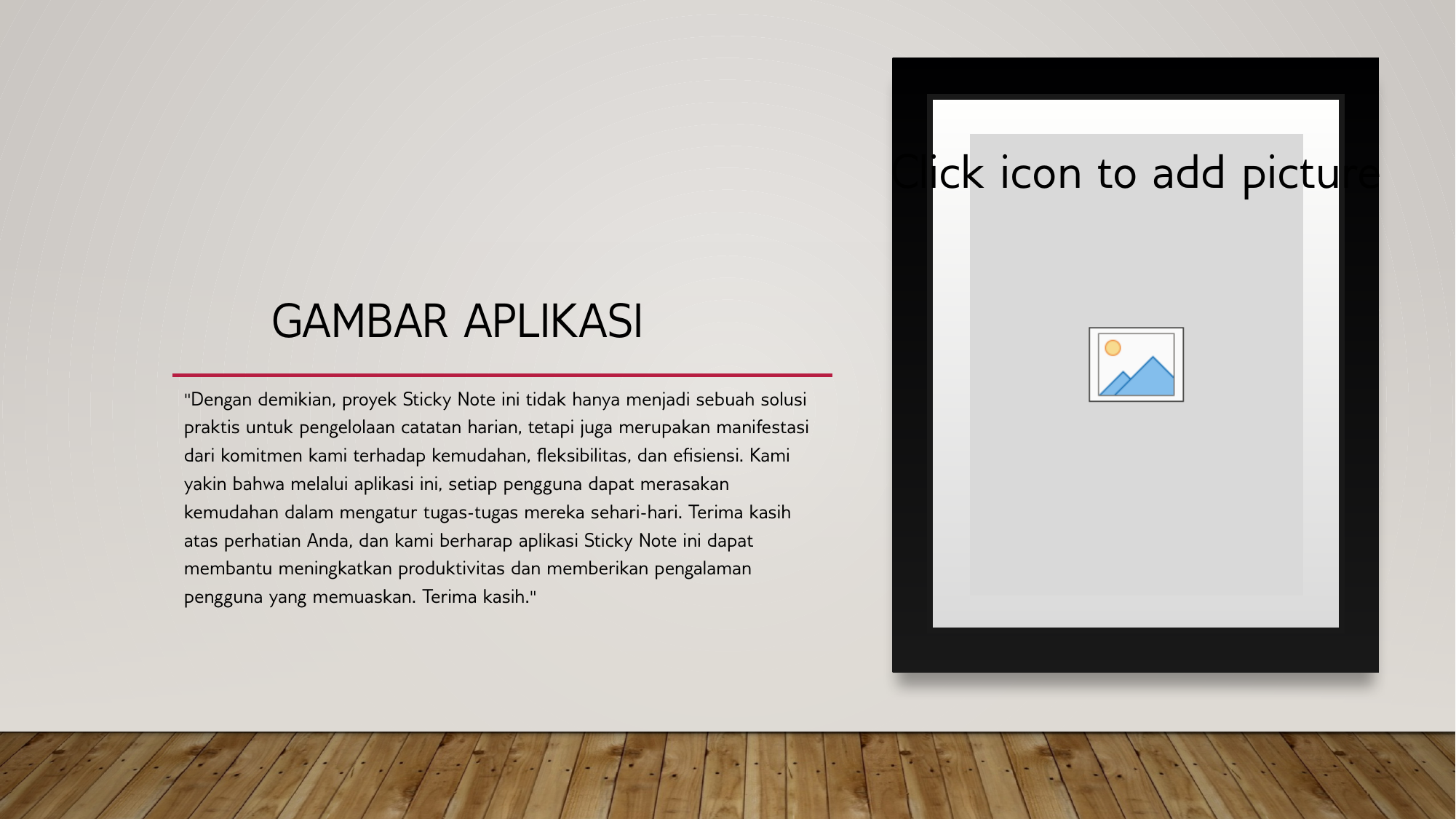

# Gambar aplikasi
"Dengan demikian, proyek Sticky Note ini tidak hanya menjadi sebuah solusi praktis untuk pengelolaan catatan harian, tetapi juga merupakan manifestasi dari komitmen kami terhadap kemudahan, fleksibilitas, dan efisiensi. Kami yakin bahwa melalui aplikasi ini, setiap pengguna dapat merasakan kemudahan dalam mengatur tugas-tugas mereka sehari-hari. Terima kasih atas perhatian Anda, dan kami berharap aplikasi Sticky Note ini dapat membantu meningkatkan produktivitas dan memberikan pengalaman pengguna yang memuaskan. Terima kasih."